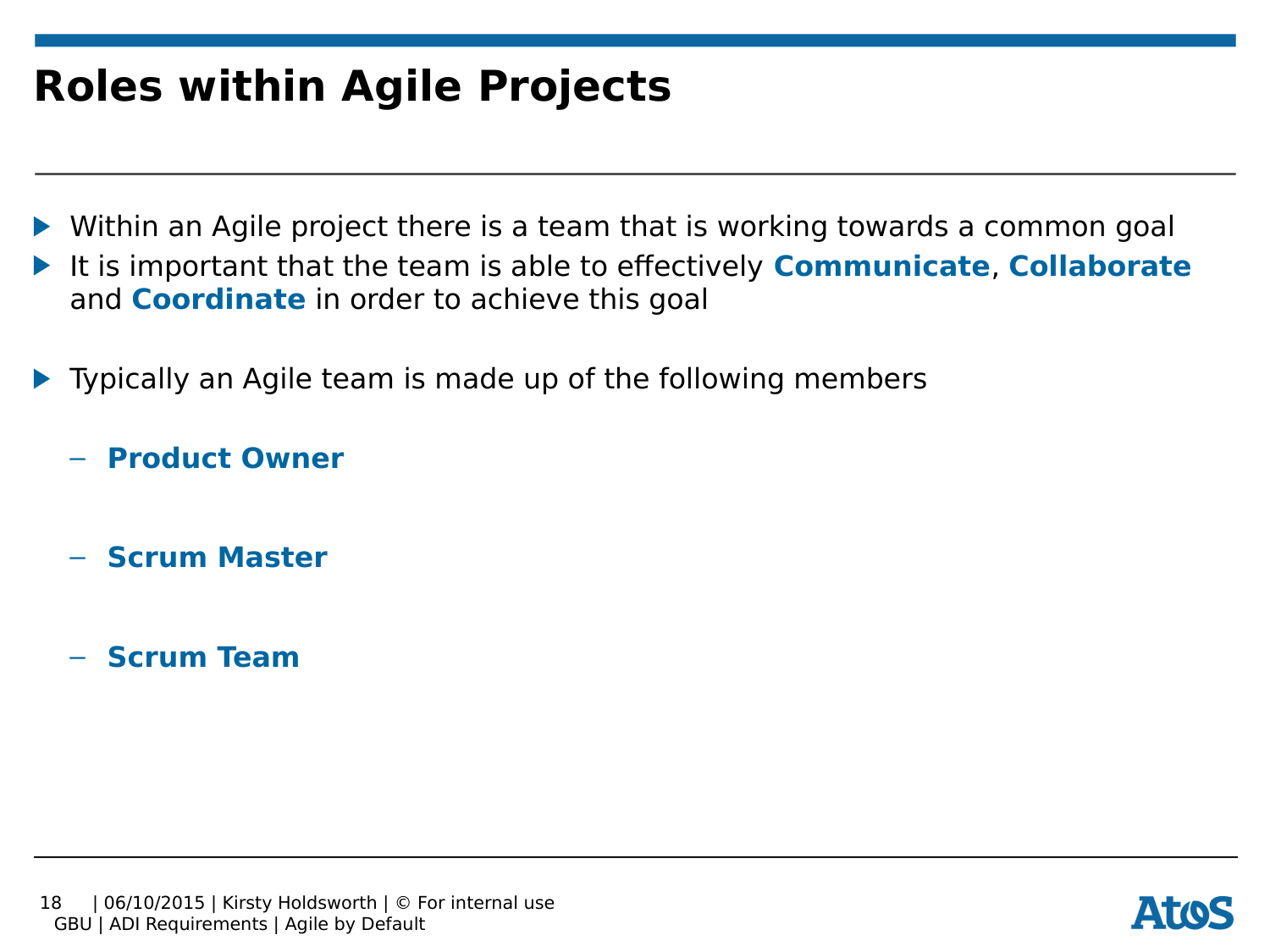

# Roles within Agile Projects
Within an Agile project there is a team that is working towards a common goal
It is important that the team is able to effectively Communicate, Collaborate and Coordinate in order to achieve this goal

Typically an Agile team is made up of the following members

Product Owner

Scrum Master

Scrum Team

18